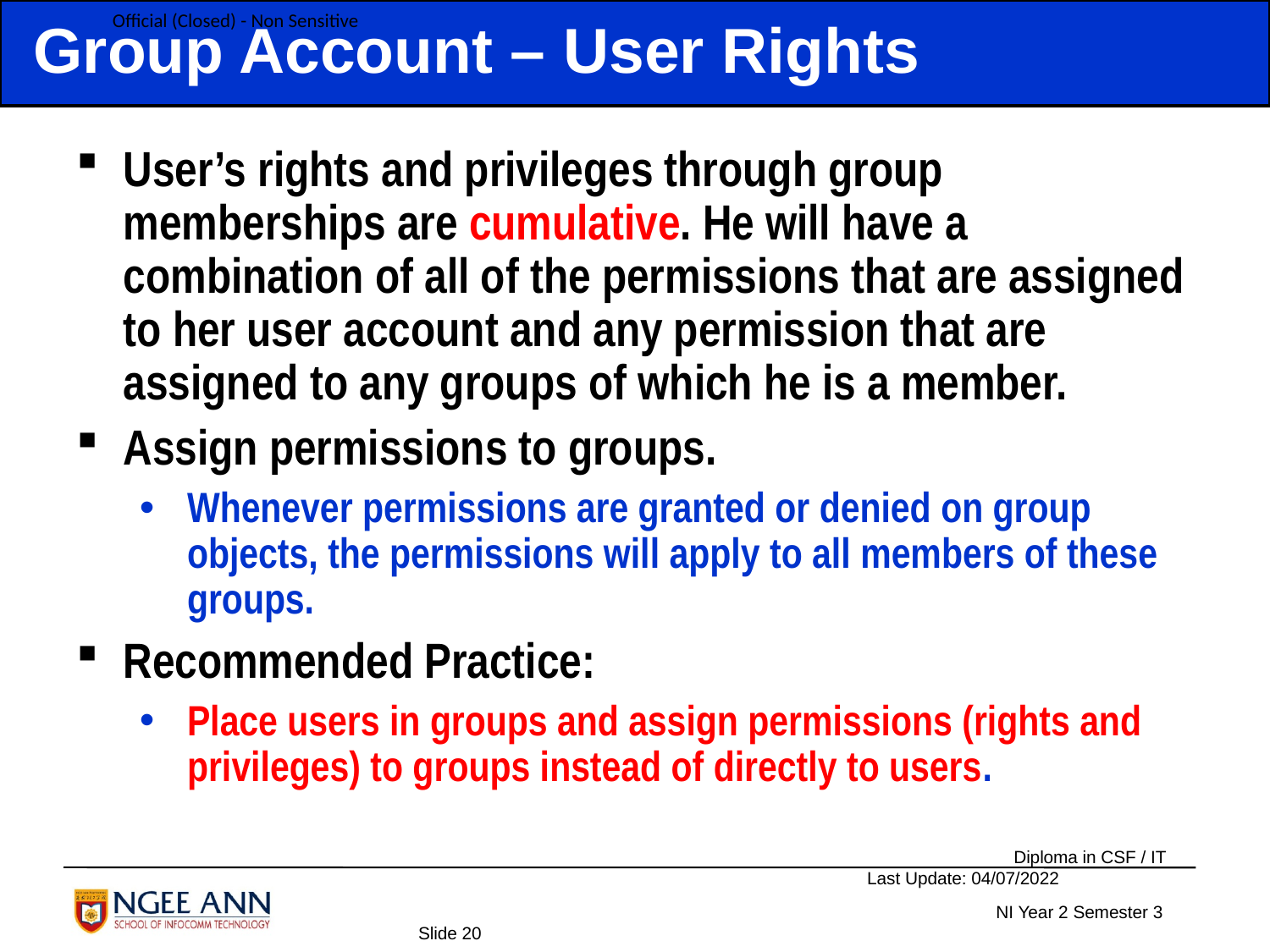

Group Account – User Rights
User’s rights and privileges through group memberships are cumulative. He will have a combination of all of the permissions that are assigned to her user account and any permission that are assigned to any groups of which he is a member.
Assign permissions to groups.
Whenever permissions are granted or denied on group objects, the permissions will apply to all members of these groups.
Recommended Practice:
Place users in groups and assign permissions (rights and privileges) to groups instead of directly to users.